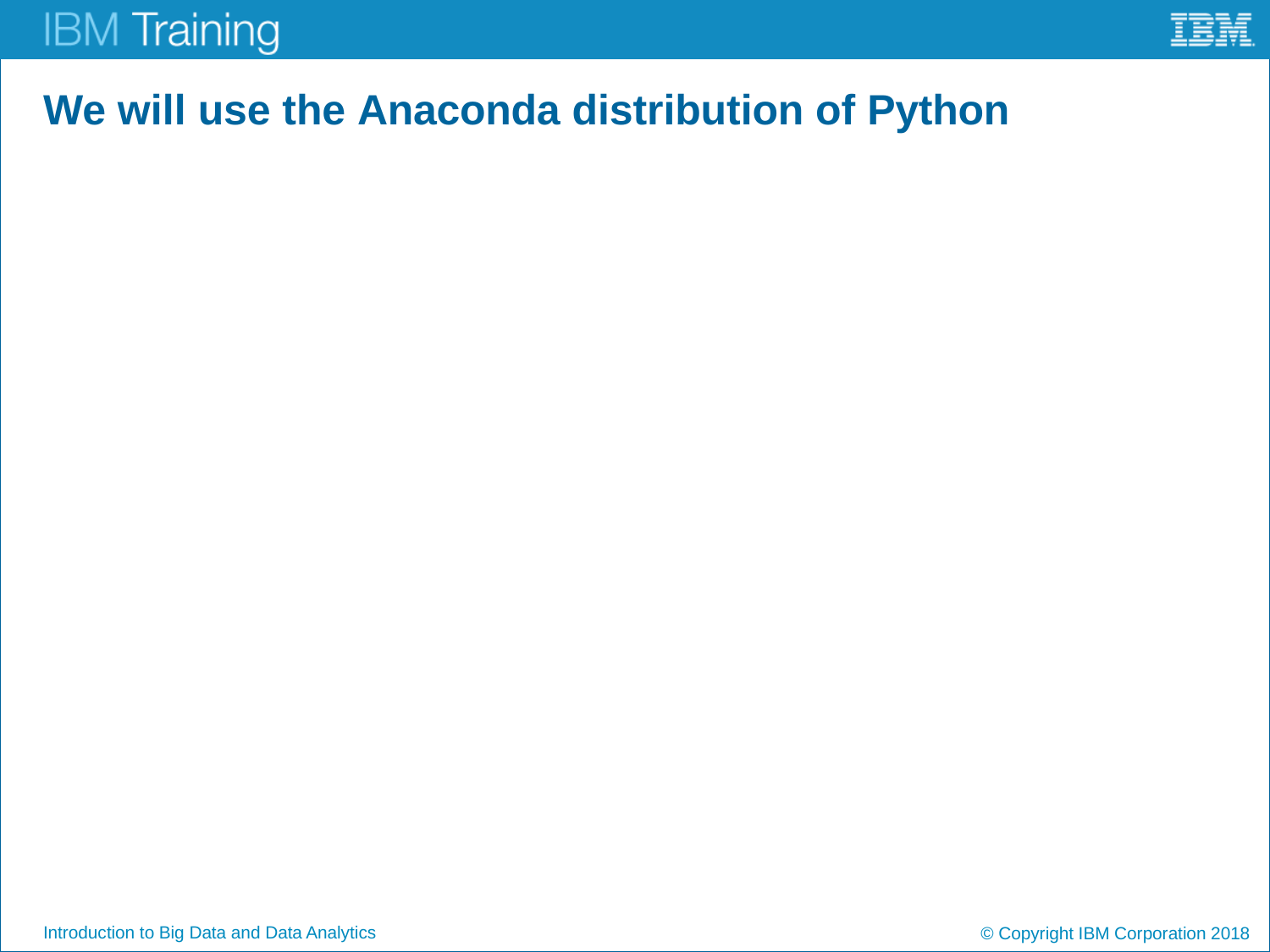

# We will use the Anaconda distribution of Python